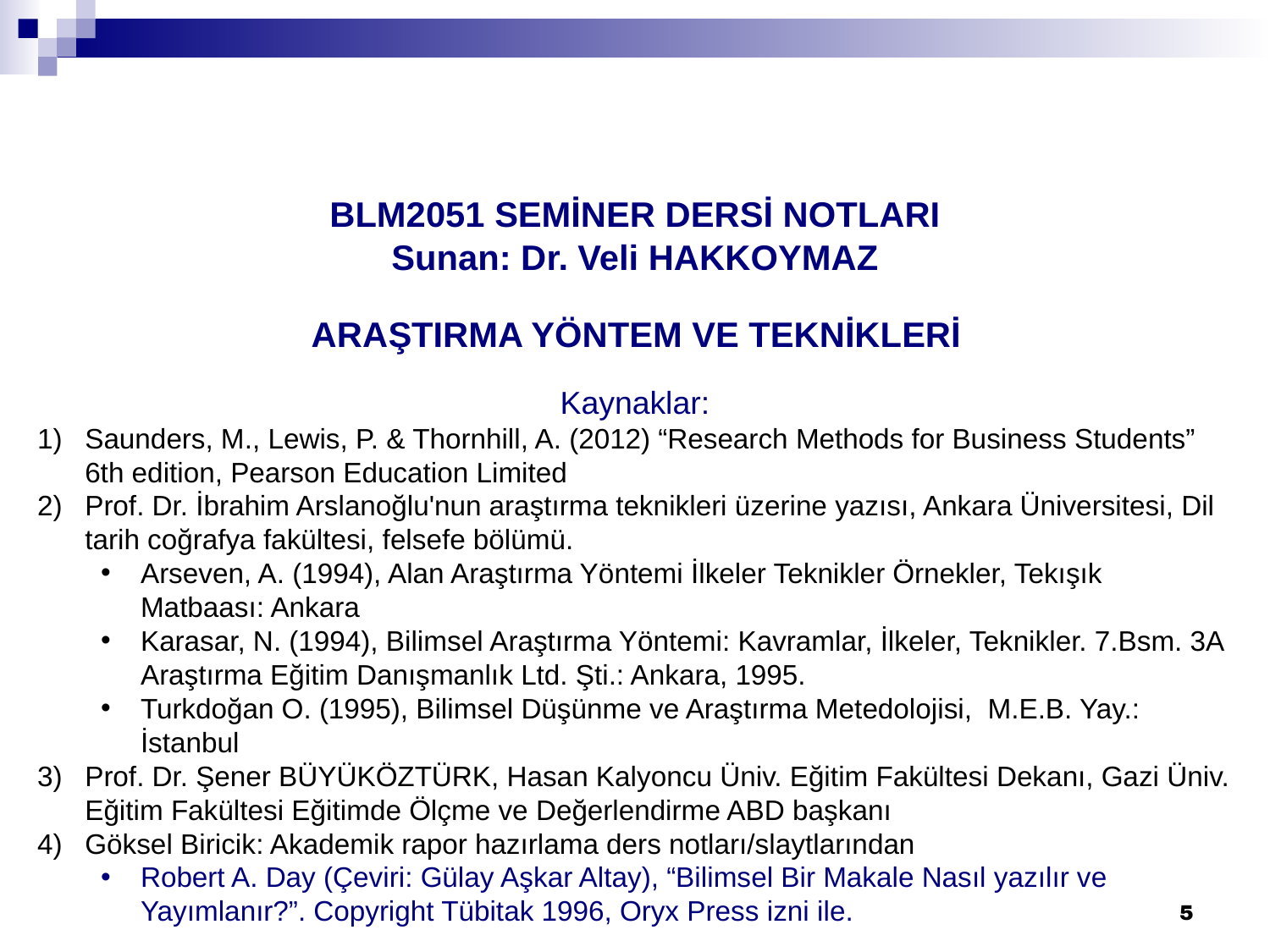

BLM2051 SEMİNER DERSİ NOTLARI
Sunan: Dr. Veli HAKKOYMAZ
ARAŞTIRMA YÖNTEM VE TEKNİKLERİ
Kaynaklar:
Saunders, M., Lewis, P. & Thornhill, A. (2012) “Research Methods for Business Students” 6th edition, Pearson Education Limited
Prof. Dr. İbrahim Arslanoğlu'nun araştırma teknikleri üzerine yazısı, Ankara Üniversitesi, Dil tarih coğrafya fakültesi, felsefe bölümü.
Arseven, A. (1994), Alan Araştırma Yöntemi İlkeler Teknikler Örnekler, Tekışık Matbaası: Ankara
Karasar, N. (1994), Bilimsel Araştırma Yöntemi: Kavramlar, İlkeler, Teknikler. 7.Bsm. 3A Araştırma Eğitim Danışmanlık Ltd. Şti.: Ankara, 1995.
Turkdoğan O. (1995), Bilimsel Düşünme ve Araştırma Metedolojisi,  M.E.B. Yay.: İstanbul
Prof. Dr. Şener BÜYÜKÖZTÜRK, Hasan Kalyoncu Üniv. Eğitim Fakültesi Dekanı, Gazi Üniv. Eğitim Fakültesi Eğitimde Ölçme ve Değerlendirme ABD başkanı
Göksel Biricik: Akademik rapor hazırlama ders notları/slaytlarından
Robert A. Day (Çeviri: Gülay Aşkar Altay), “Bilimsel Bir Makale Nasıl yazılır ve Yayımlanır?”. Copyright Tübitak 1996, Oryx Press izni ile.

5